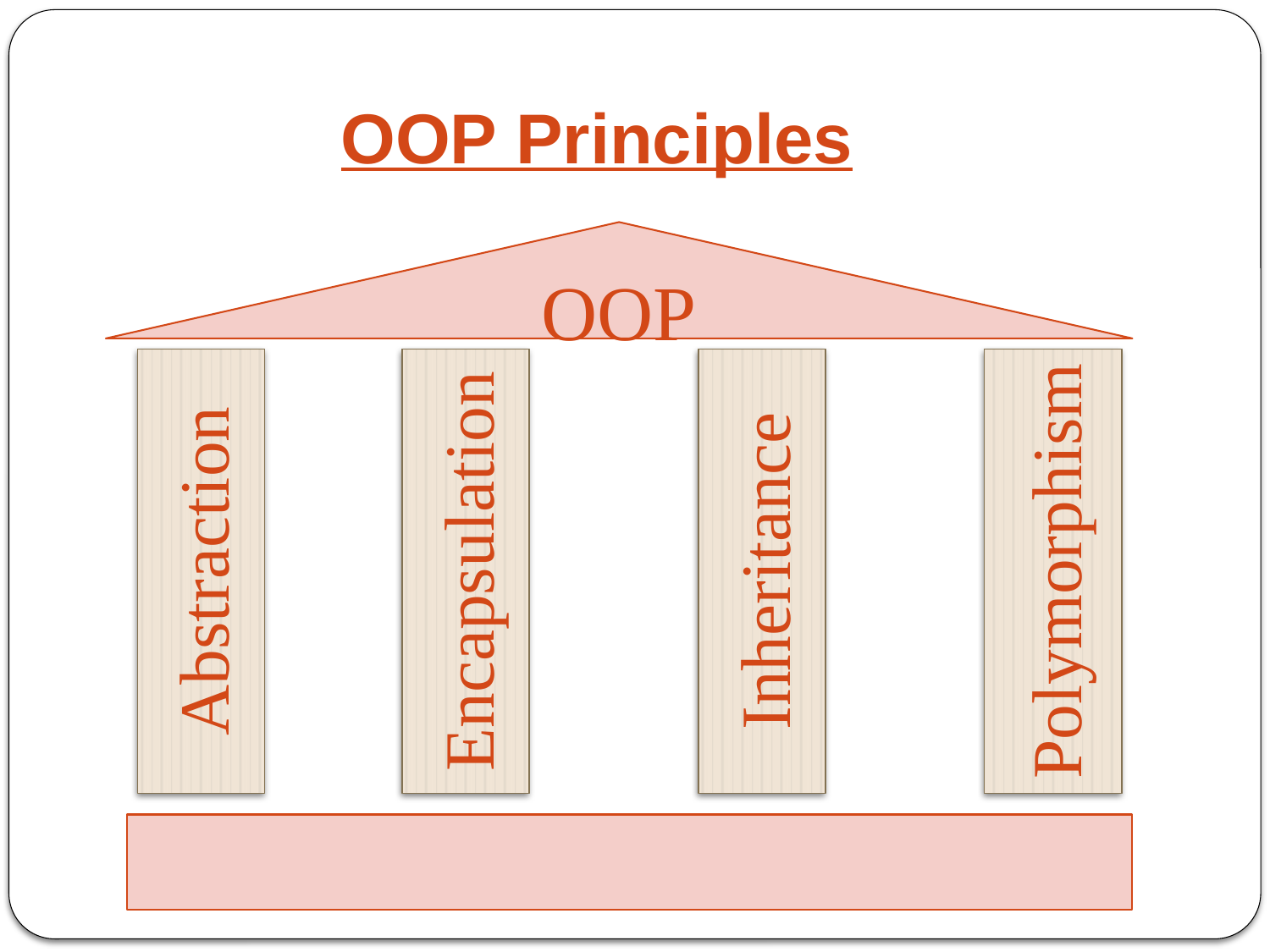

# OOP Principles
OOP
Abstraction
Encapsulation
Inheritance
Polymorphism